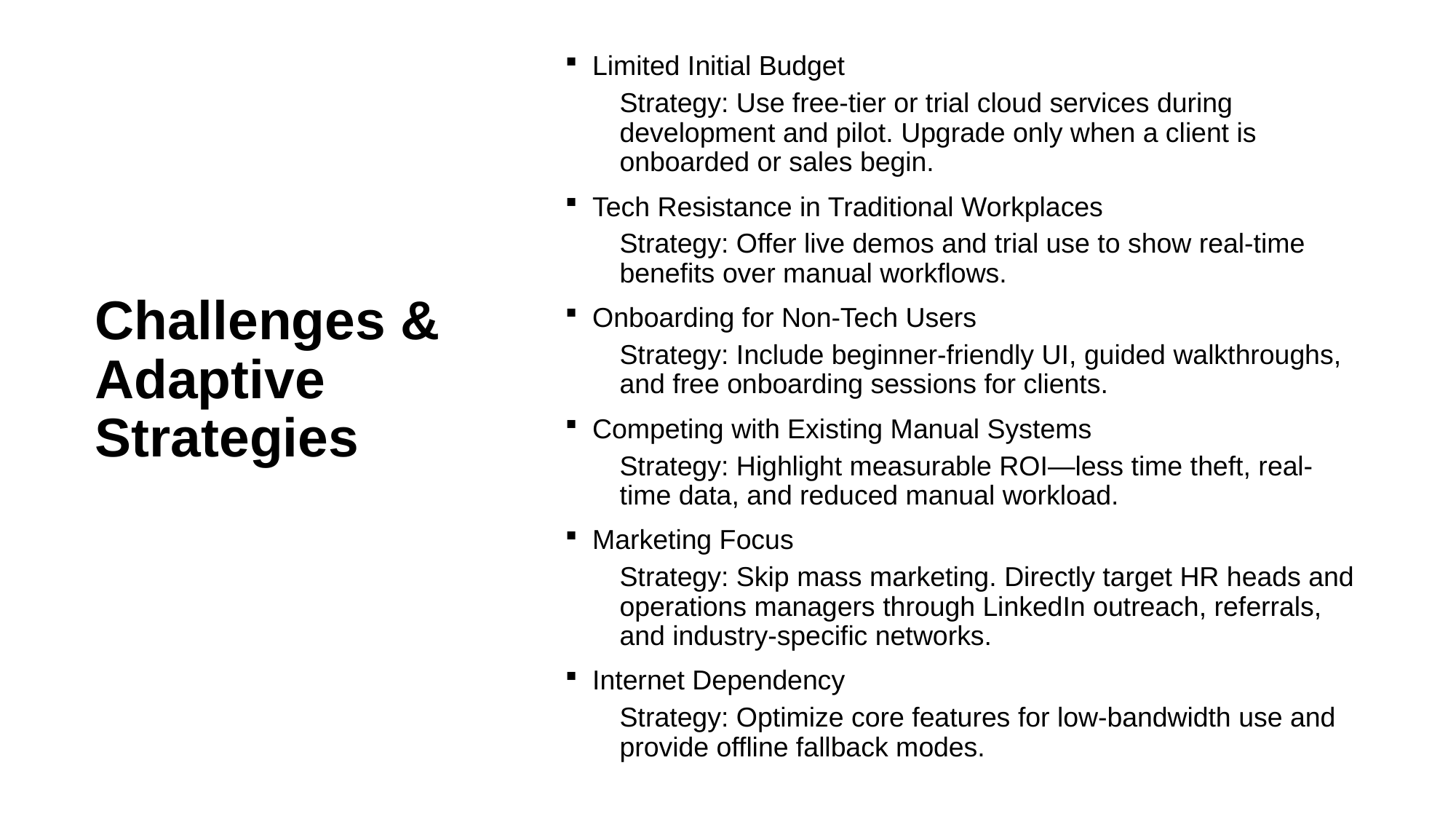

Limited Initial Budget
Strategy: Use free-tier or trial cloud services during development and pilot. Upgrade only when a client is onboarded or sales begin.
Tech Resistance in Traditional Workplaces
Strategy: Offer live demos and trial use to show real-time benefits over manual workflows.
Onboarding for Non-Tech Users
Strategy: Include beginner-friendly UI, guided walkthroughs, and free onboarding sessions for clients.
Competing with Existing Manual Systems
Strategy: Highlight measurable ROI—less time theft, real-time data, and reduced manual workload.
Marketing Focus
Strategy: Skip mass marketing. Directly target HR heads and operations managers through LinkedIn outreach, referrals, and industry-specific networks.
Internet Dependency
Strategy: Optimize core features for low-bandwidth use and provide offline fallback modes.
# Challenges & Adaptive Strategies